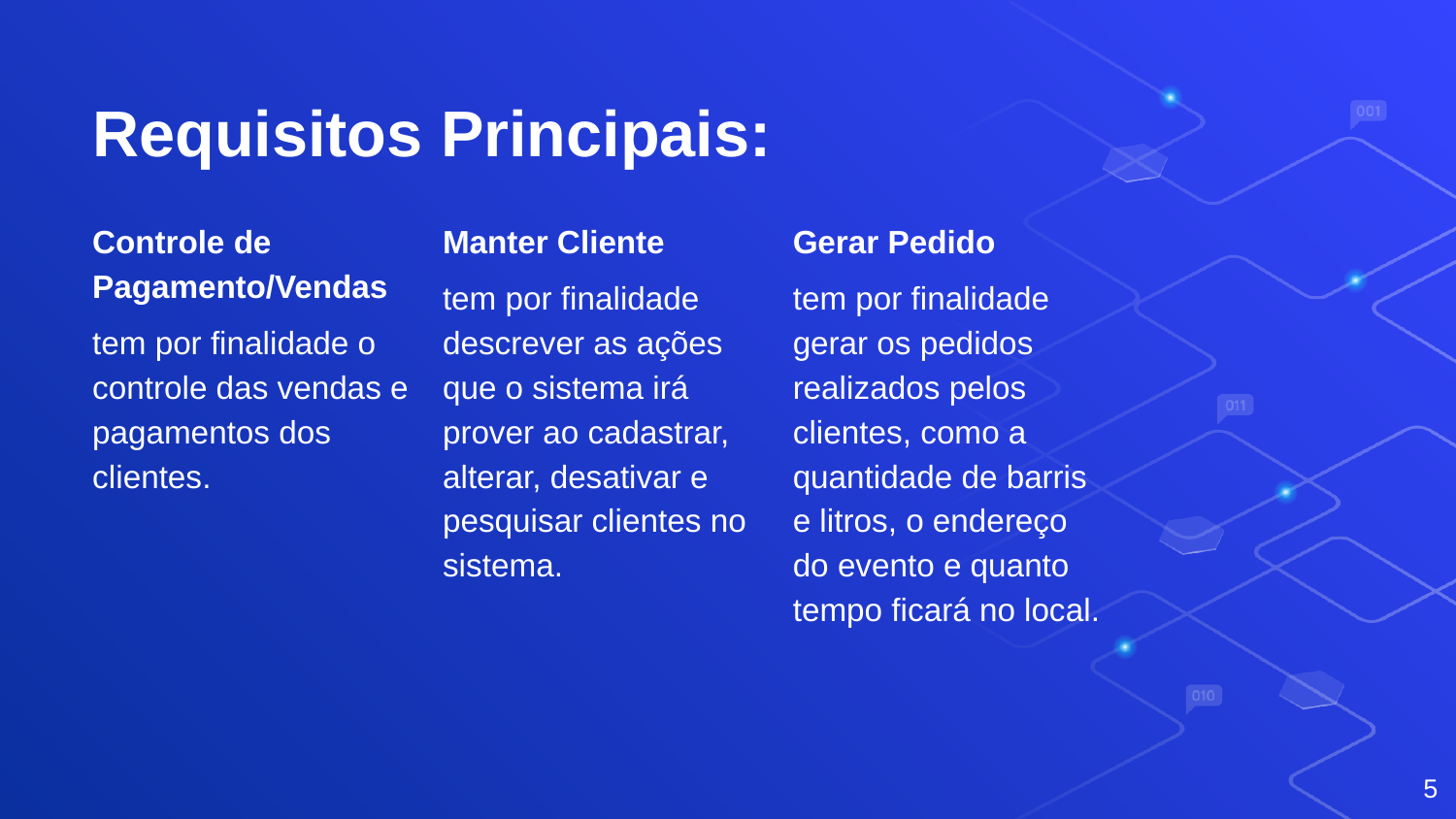

# Requisitos Principais:
Controle de Pagamento/Vendas
tem por finalidade o controle das vendas e pagamentos dos clientes.
Manter Cliente
tem por finalidade descrever as ações que o sistema irá prover ao cadastrar, alterar, desativar e pesquisar clientes no sistema.
Gerar Pedido
tem por finalidade gerar os pedidos realizados pelos clientes, como a quantidade de barris e litros, o endereço do evento e quanto tempo ficará no local.
5